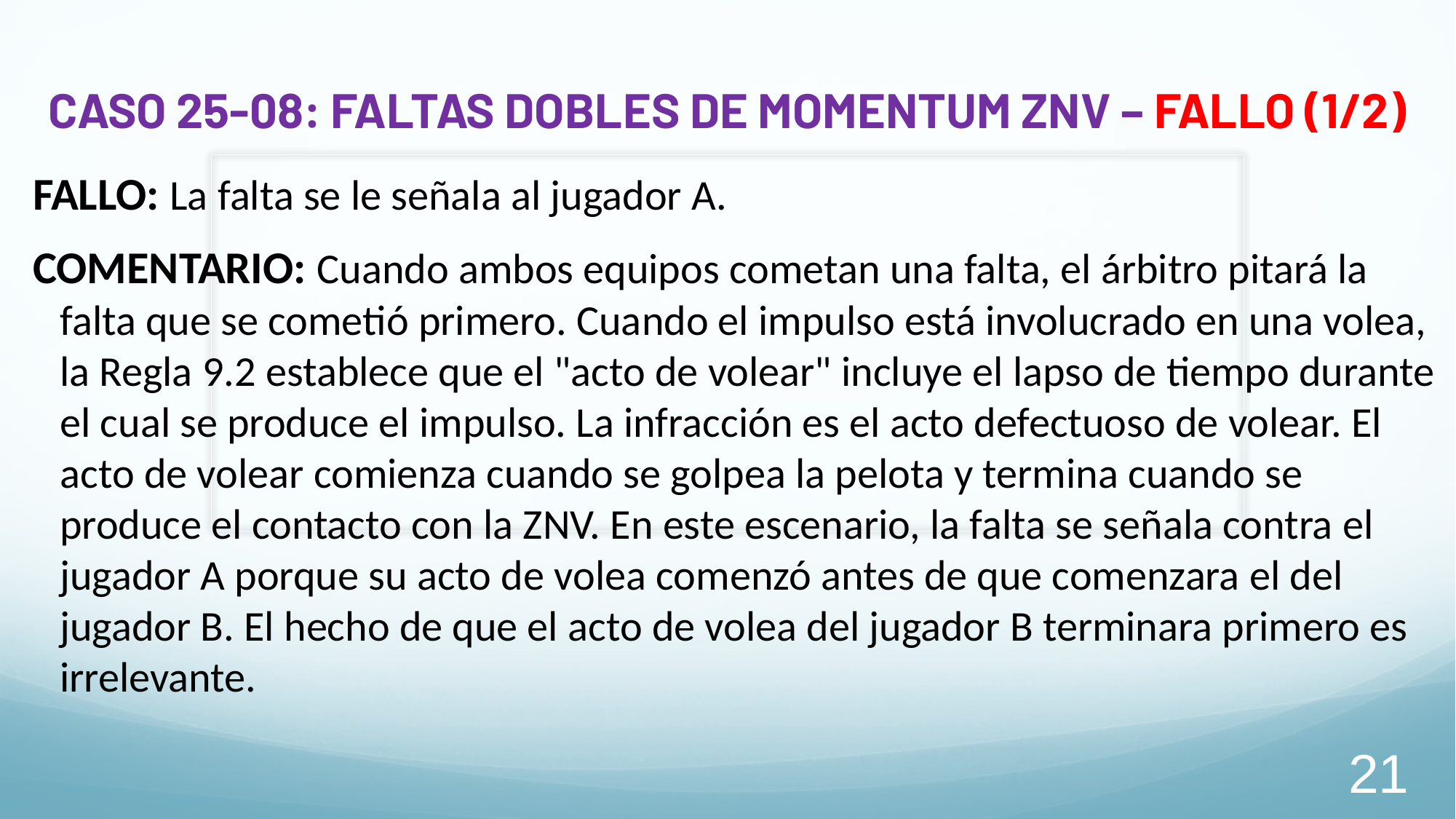

# CASO 25-08: FALTAS DOBLES DE MOMENTUM ZNV – FALLO (1/2)
FALLO: La falta se le señala al jugador A.
COMENTARIO: Cuando ambos equipos cometan una falta, el árbitro pitará la falta que se cometió primero. Cuando el impulso está involucrado en una volea, la Regla 9.2 establece que el "acto de volear" incluye el lapso de tiempo durante el cual se produce el impulso. La infracción es el acto defectuoso de volear. El acto de volear comienza cuando se golpea la pelota y termina cuando se produce el contacto con la ZNV. En este escenario, la falta se señala contra el jugador A porque su acto de volea comenzó antes de que comenzara el del jugador B. El hecho de que el acto de volea del jugador B terminara primero es irrelevante.
21